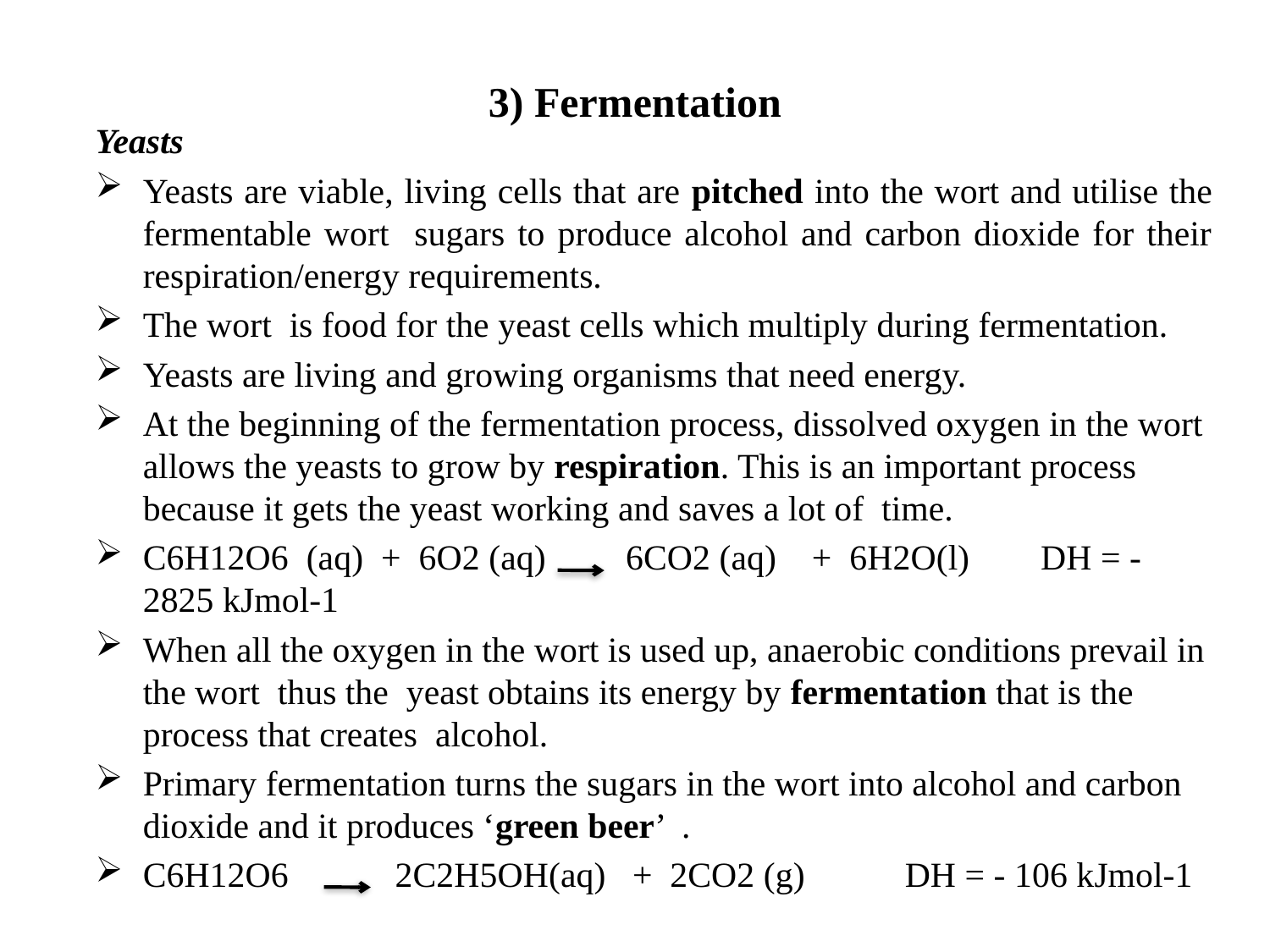

# 3) Fermentation
Yeasts
Yeasts are viable, living cells that are pitched into the wort and utilise the fermentable wort  sugars to produce alcohol and carbon dioxide for their respiration/energy requirements.
The wort  is food for the yeast cells which multiply during fermentation.
Yeasts are living and growing organisms that need energy.
At the beginning of the fermentation process, dissolved oxygen in the wort allows the yeasts to grow by respiration. This is an important process because it gets the yeast working and saves a lot of  time.
C6H12O6  (aq)  +  6O2 (aq)         6CO2 (aq)    +  6H2O(l)	 DH = - 2825 kJmol-1
When all the oxygen in the wort is used up, anaerobic conditions prevail in the wort  thus the  yeast obtains its energy by fermentation that is the process that creates  alcohol.
Primary fermentation turns the sugars in the wort into alcohol and carbon dioxide and it produces ‘green beer’  .
C6H12O6            2C2H5OH(aq)   +  2CO2 (g)	DH = - 106 kJmol-1